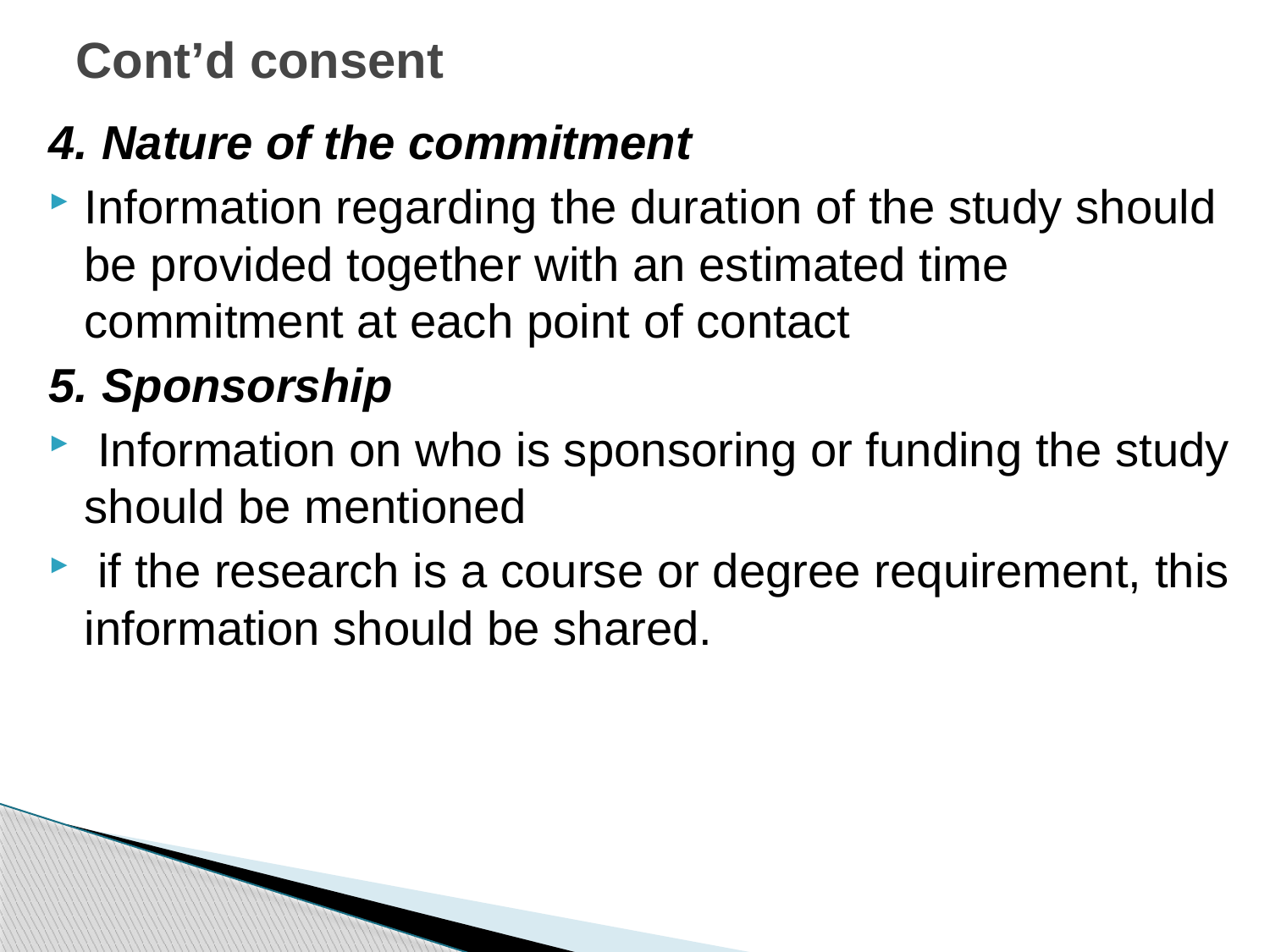

# Cont’d consent
4. Nature of the commitment
Information regarding the duration of the study should be provided together with an estimated time commitment at each point of contact
5. Sponsorship
 Information on who is sponsoring or funding the study should be mentioned
 if the research is a course or degree requirement, this information should be shared.